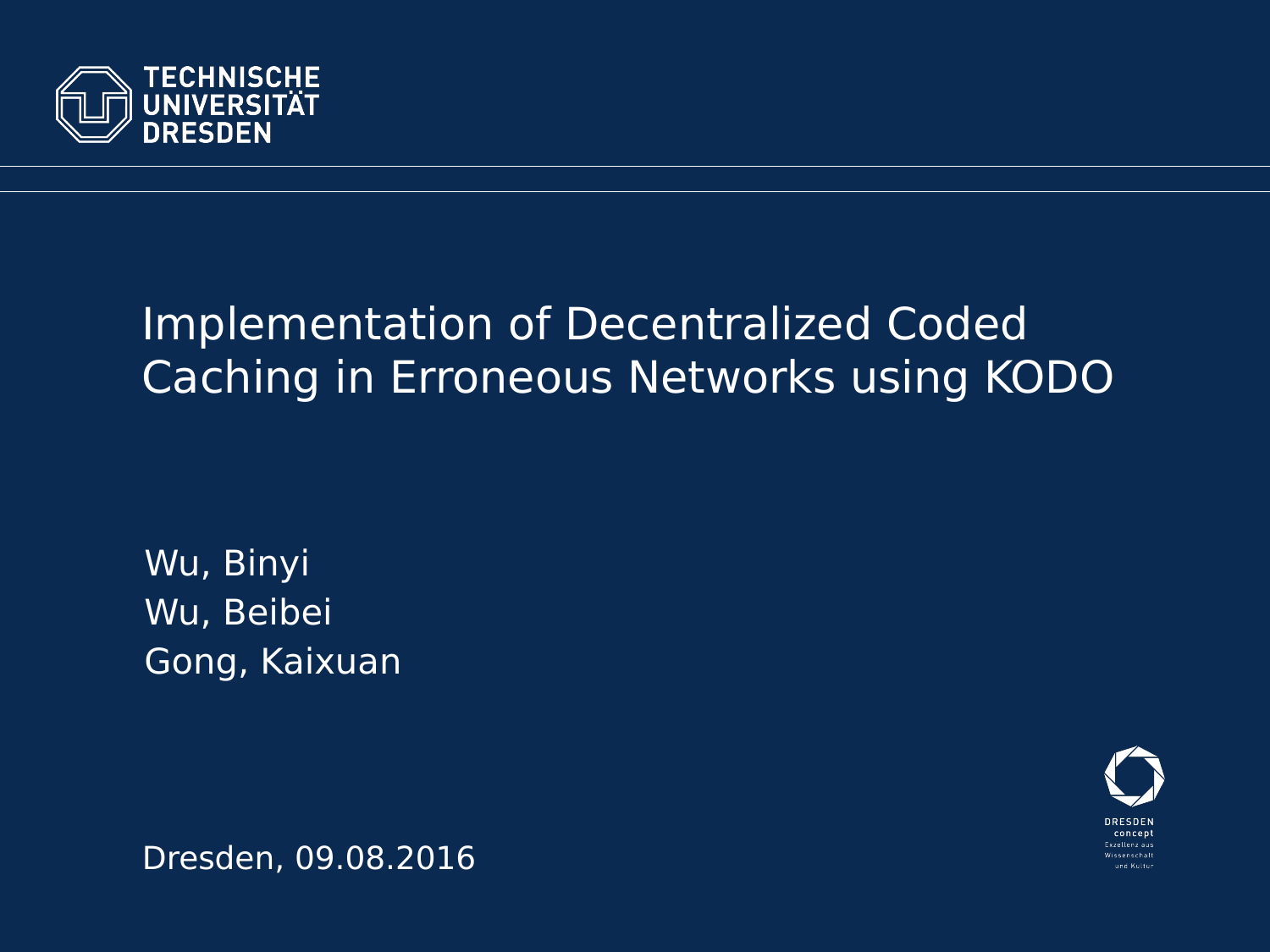

# Implementation of Decentralized Coded Caching in Erroneous Networks using KODO

Wu, Binyi
Wu, Beibei
Gong, Kaixuan